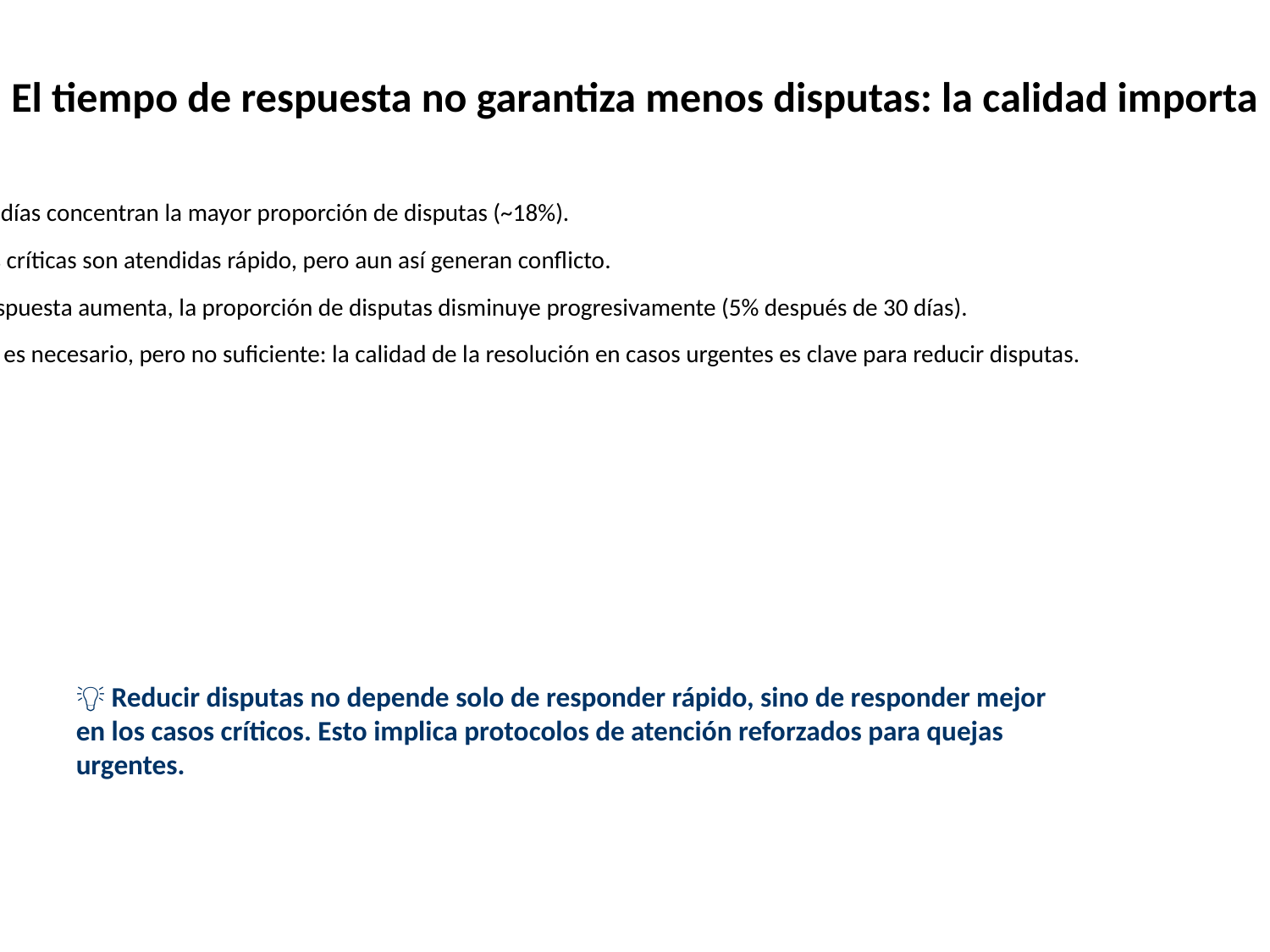

El tiempo de respuesta no garantiza menos disputas: la calidad importa
#

• Los casos respondidos en 0–1 días concentran la mayor proporción de disputas (~18%).
• Esto indica que las quejas más críticas son atendidas rápido, pero aun así generan conflicto.
• A medida que el tiempo de respuesta aumenta, la proporción de disputas disminuye progresivamente (5% después de 30 días).
• El tiempo de respuesta rápido es necesario, pero no suficiente: la calidad de la resolución en casos urgentes es clave para reducir disputas.

💡 Reducir disputas no depende solo de responder rápido, sino de responder mejor en los casos críticos. Esto implica protocolos de atención reforzados para quejas urgentes.